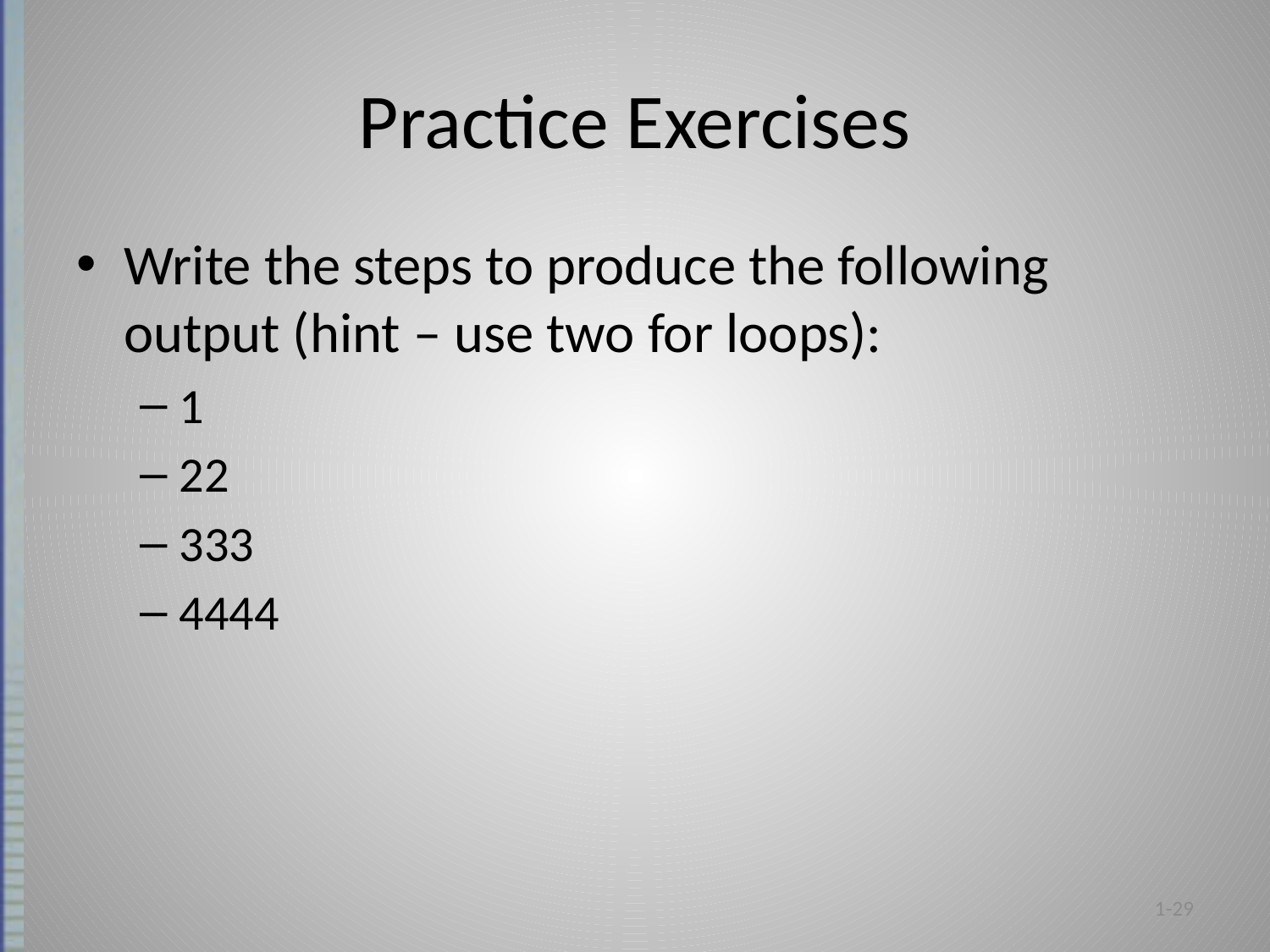

# Practice Exercises
Write the steps to produce the following output (hint – use two for loops):
1
22
333
4444
1-29